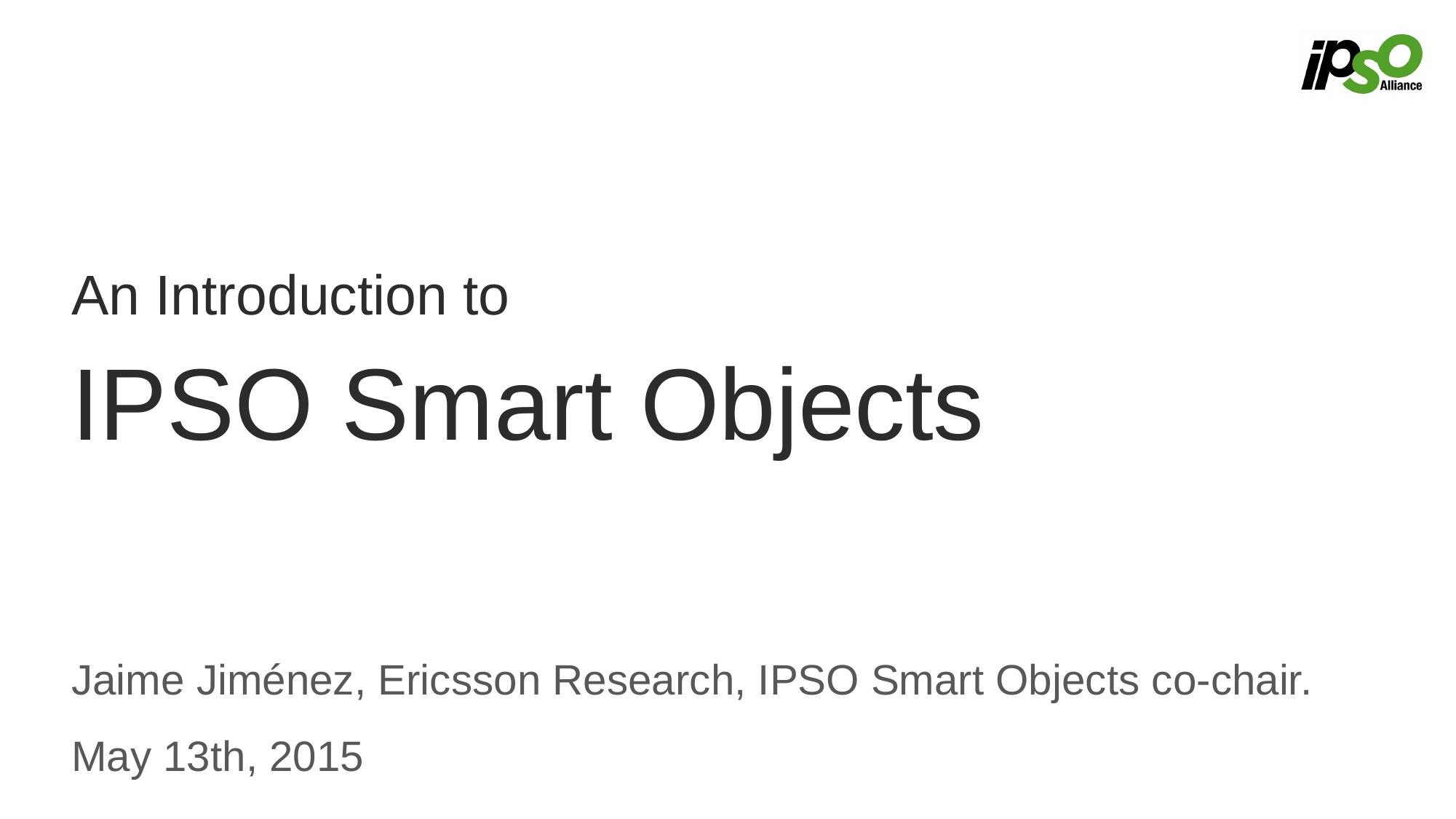

# An Introduction to IPSO Smart Objects
Jaime Jiménez, Ericsson Research, IPSO Smart Objects co-chair.

May 13th, 2015